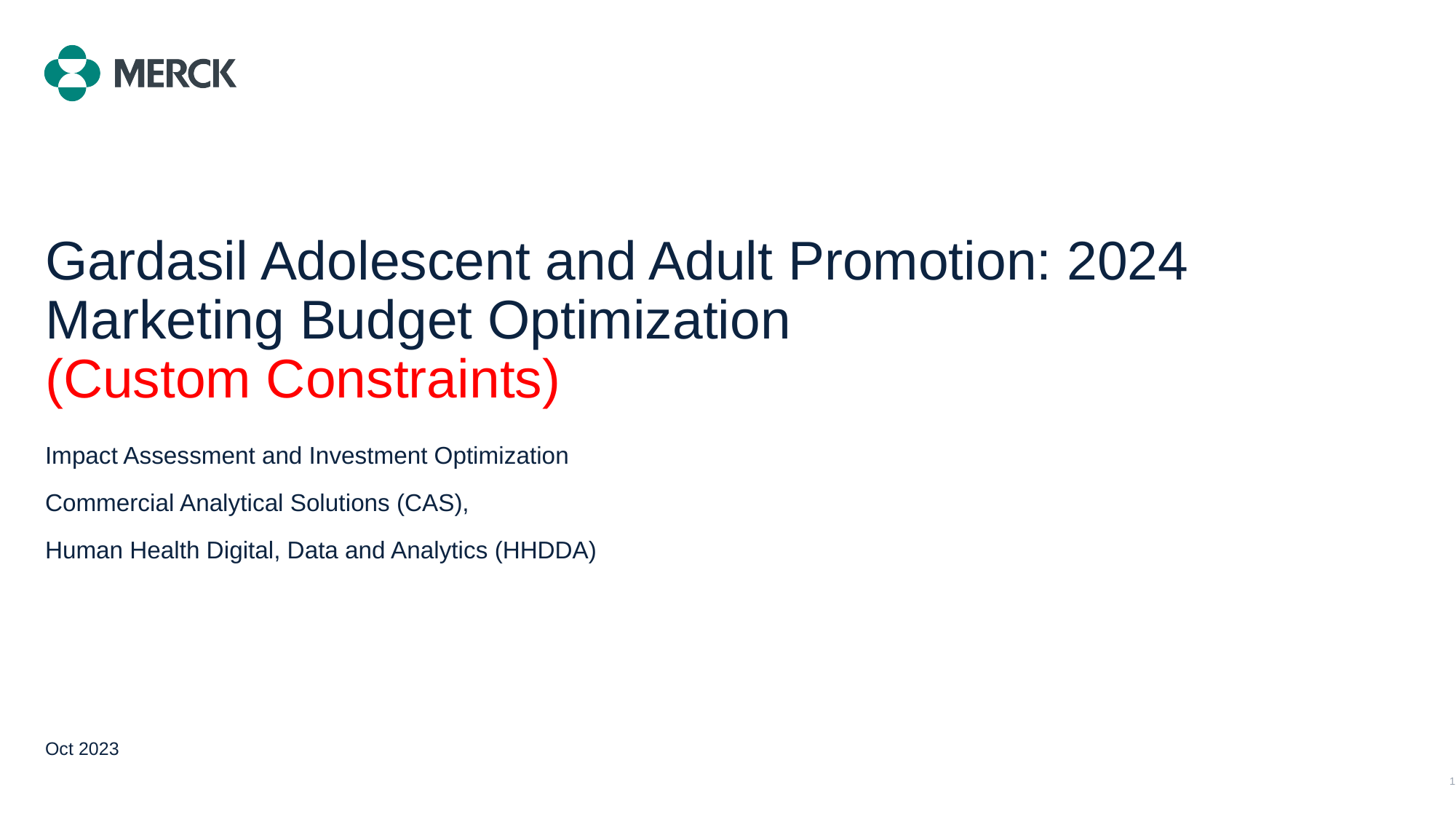

# Gardasil Adolescent and Adult Promotion: 2024 Marketing Budget Optimization (Custom Constraints)
Impact Assessment and Investment Optimization
Commercial Analytical Solutions (CAS),
Human Health Digital, Data and Analytics (HHDDA)

Oct 2023

1